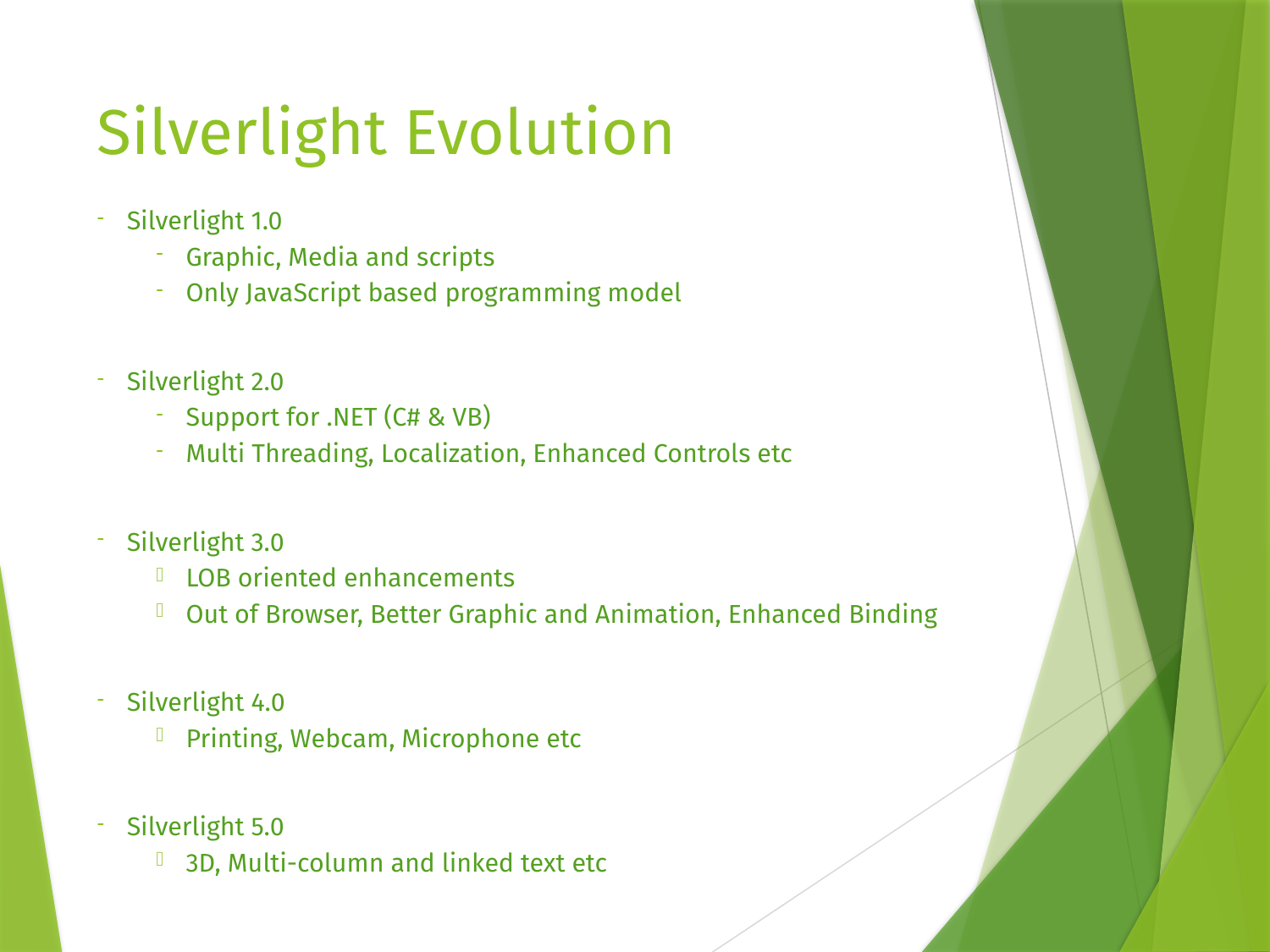

# Silverlight Evolution
Silverlight 1.0
Graphic, Media and scripts
Only JavaScript based programming model

Silverlight 2.0
Support for .NET (C# & VB)
Multi Threading, Localization, Enhanced Controls etc

Silverlight 3.0
LOB oriented enhancements
Out of Browser, Better Graphic and Animation, Enhanced Binding

Silverlight 4.0
Printing, Webcam, Microphone etc

Silverlight 5.0
3D, Multi-column and linked text etc